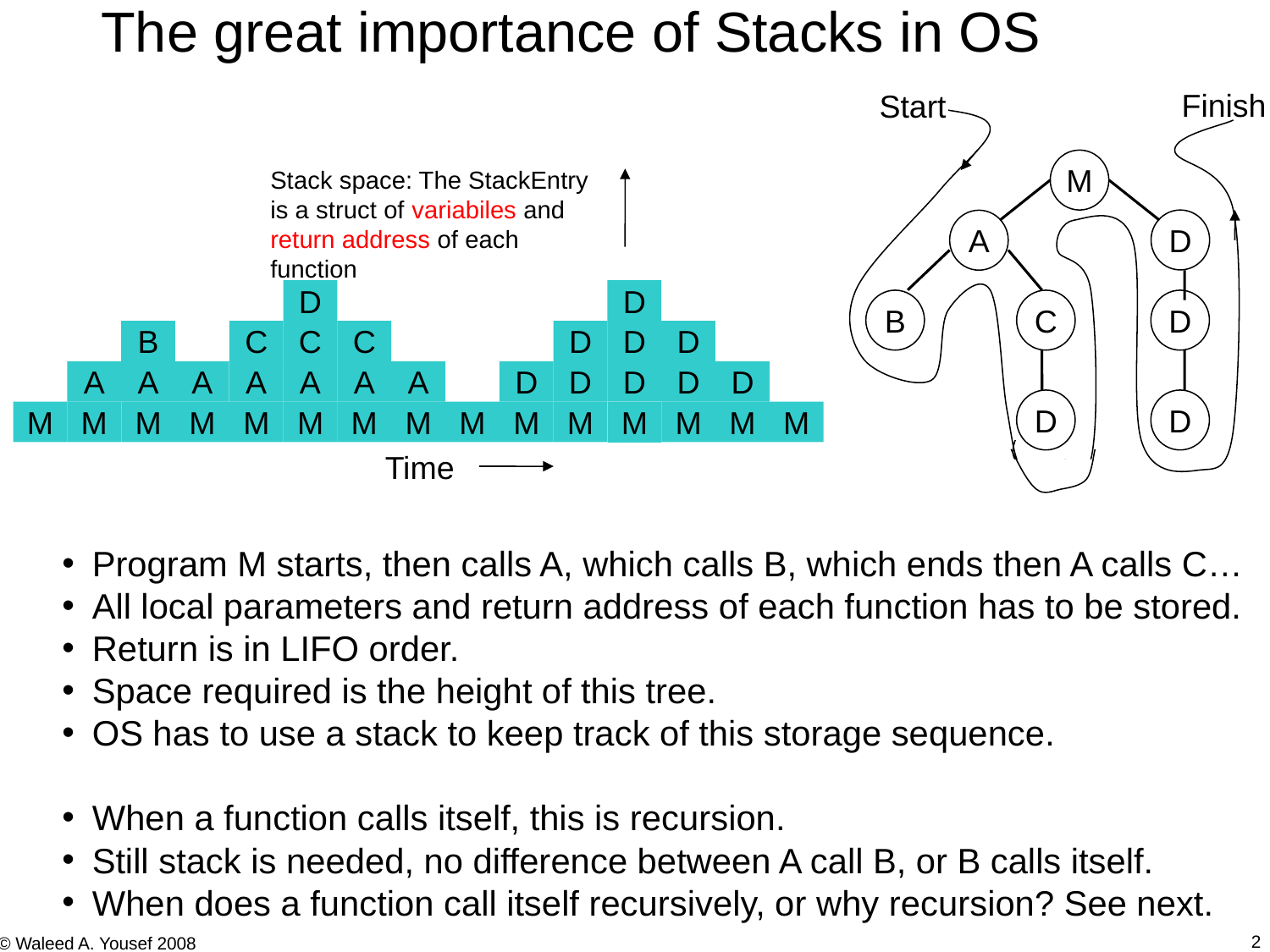

The great importance of Stacks in OS
Finish
Start

M
D
A
B
C
D
D
D

Stack space: The StackEntry is a struct of variabiles and return address of each function

Time

D
D
B
C
C
C
D
D
D
A
A
A
A
A
A
A
D
D
D
D
D
M
M
M
M
M
M
M
M
M
M
M
M
M
M
M
Program M starts, then calls A, which calls B, which ends then A calls C…
All local parameters and return address of each function has to be stored.
Return is in LIFO order.
Space required is the height of this tree.
OS has to use a stack to keep track of this storage sequence.

When a function calls itself, this is recursion.
Still stack is needed, no difference between A call B, or B calls itself.
When does a function call itself recursively, or why recursion? See next.

2
© Waleed A. Yousef 2008